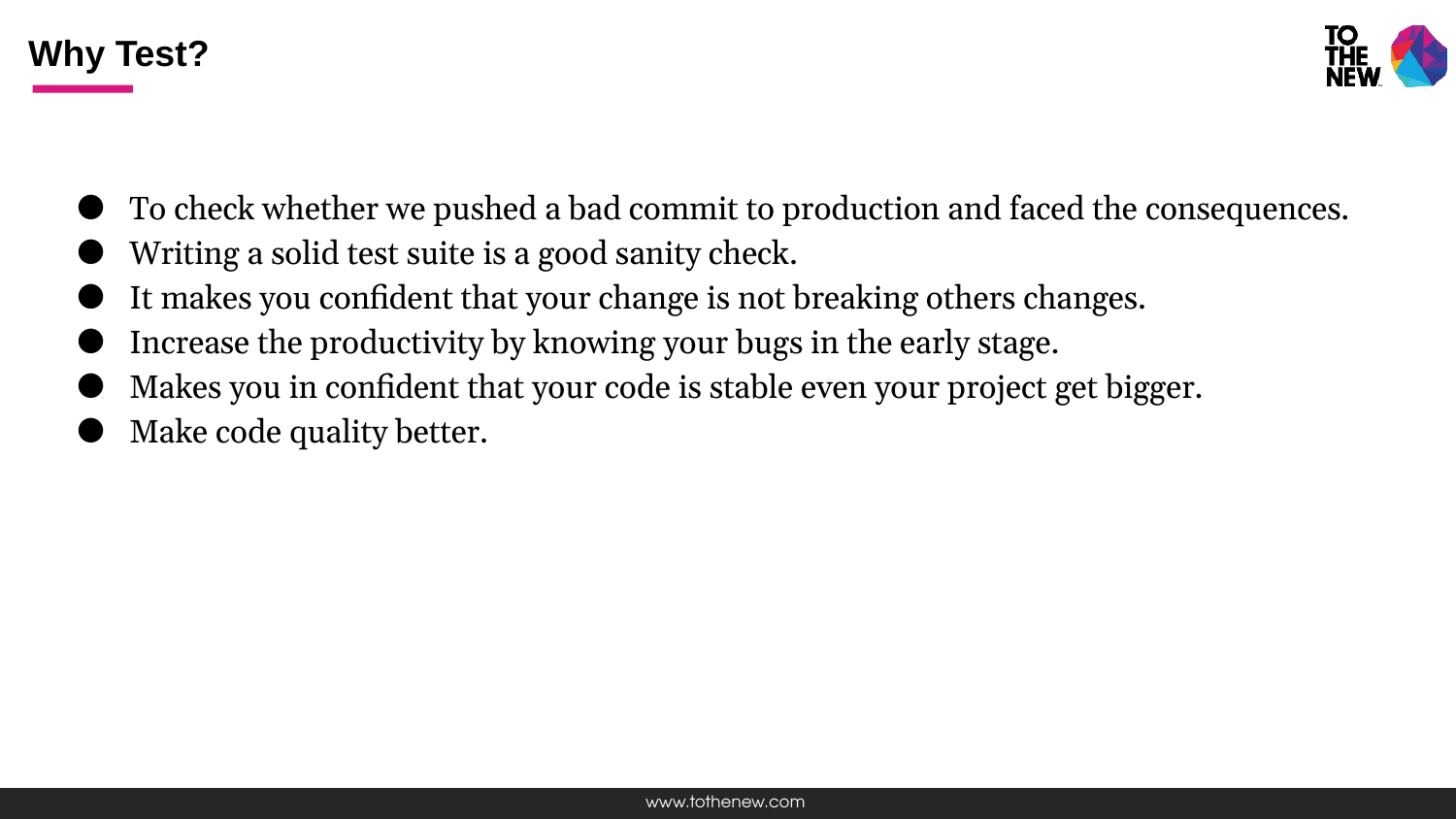

# Why Test?

To check whether we pushed a bad commit to production and faced the consequences.
Writing a solid test suite is a good sanity check.
It makes you confident that your change is not breaking others changes.
Increase the productivity by knowing your bugs in the early stage.
Makes you in confident that your code is stable even your project get bigger.
Make code quality better.